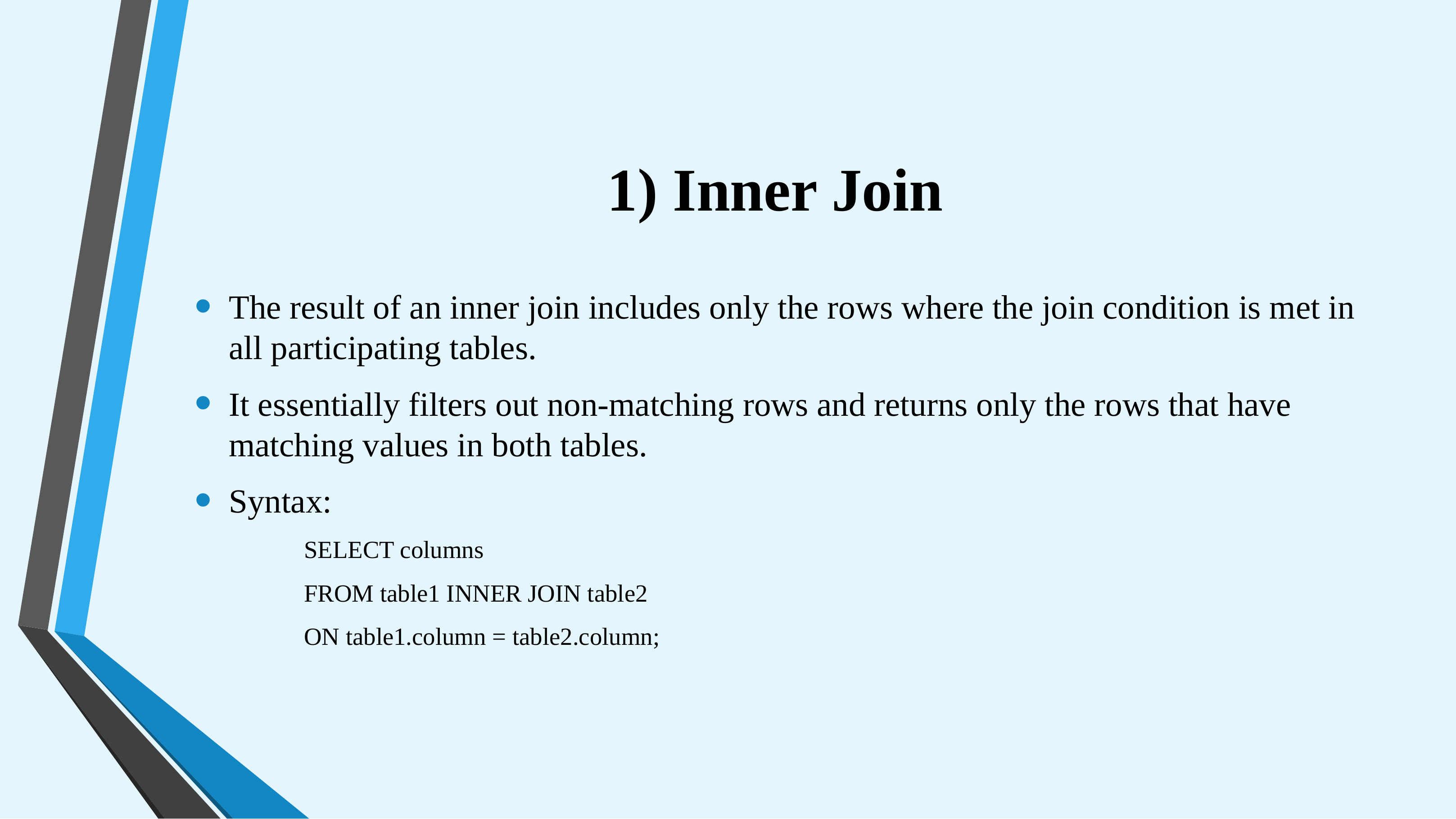

# 1) Inner Join
The result of an inner join includes only the rows where the join condition is met in all participating tables.
It essentially filters out non-matching rows and returns only the rows that have matching values in both tables.
Syntax:
SELECT columns
FROM table1 INNER JOIN table2
ON table1.column = table2.column;